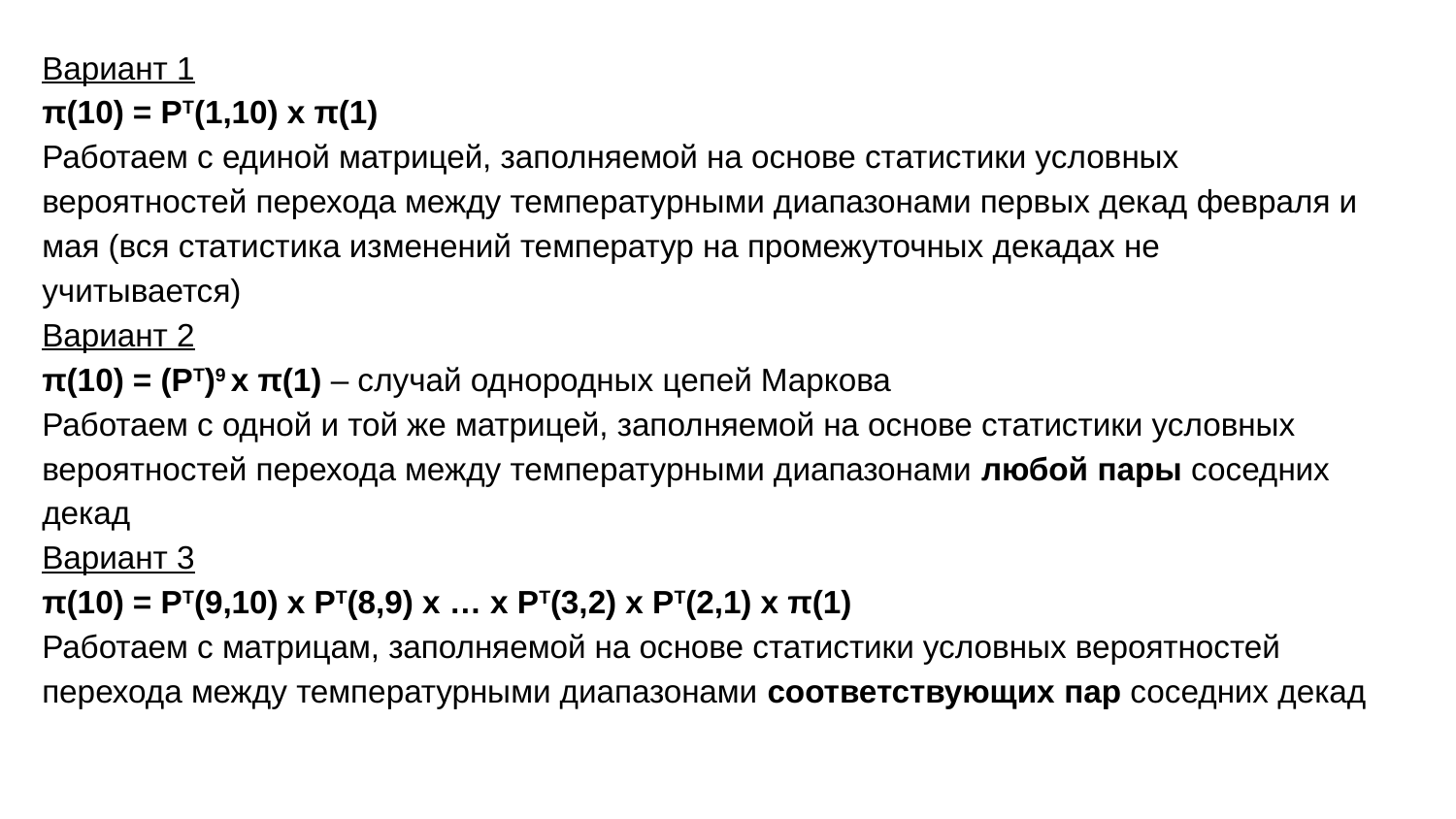

Вариант 1
π(10) = PT(1,10) x π(1)
Работаем с единой матрицей, заполняемой на основе статистики условных вероятностей перехода между температурными диапазонами первых декад февраля и мая (вся статистика изменений температур на промежуточных декадах не учитывается)
Вариант 2
π(10) = (PT)9 x π(1) – случай однородных цепей Маркова
Работаем с одной и той же матрицей, заполняемой на основе статистики условных вероятностей перехода между температурными диапазонами любой пары соседних декад
Вариант 3
π(10) = PT(9,10) x PT(8,9) x … x PT(3,2) x PT(2,1) x π(1)
Работаем с матрицам, заполняемой на основе статистики условных вероятностей перехода между температурными диапазонами соответствующих пар соседних декад